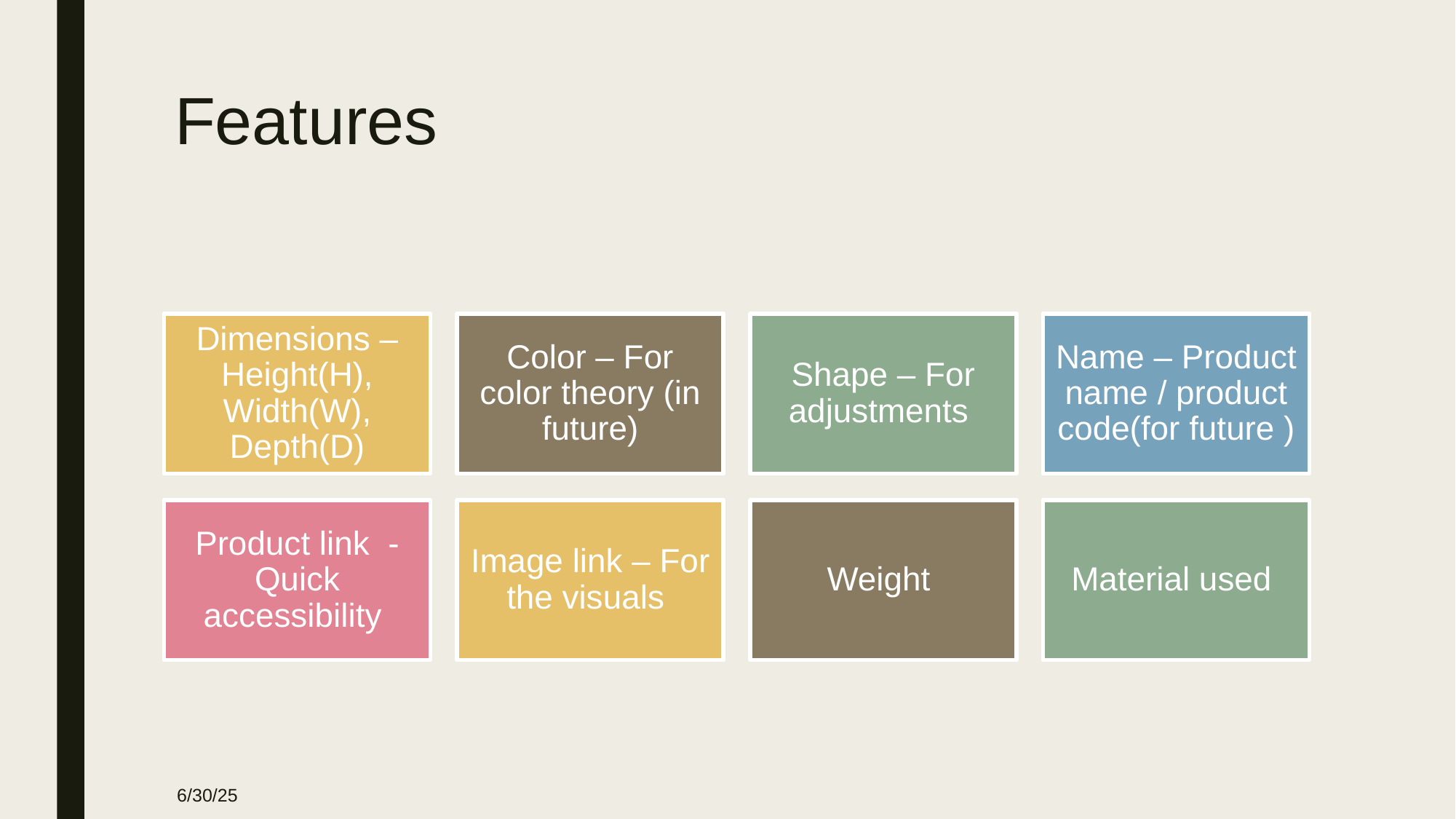

# Features
Dimensions – Height(H), Width(W), Depth(D)
Color – For color theory (in future)
Shape – For adjustments
Name – Product name / product code(for future )
Product link  - Quick accessibility
Image link – For the visuals
Weight
Material used
6/30/25